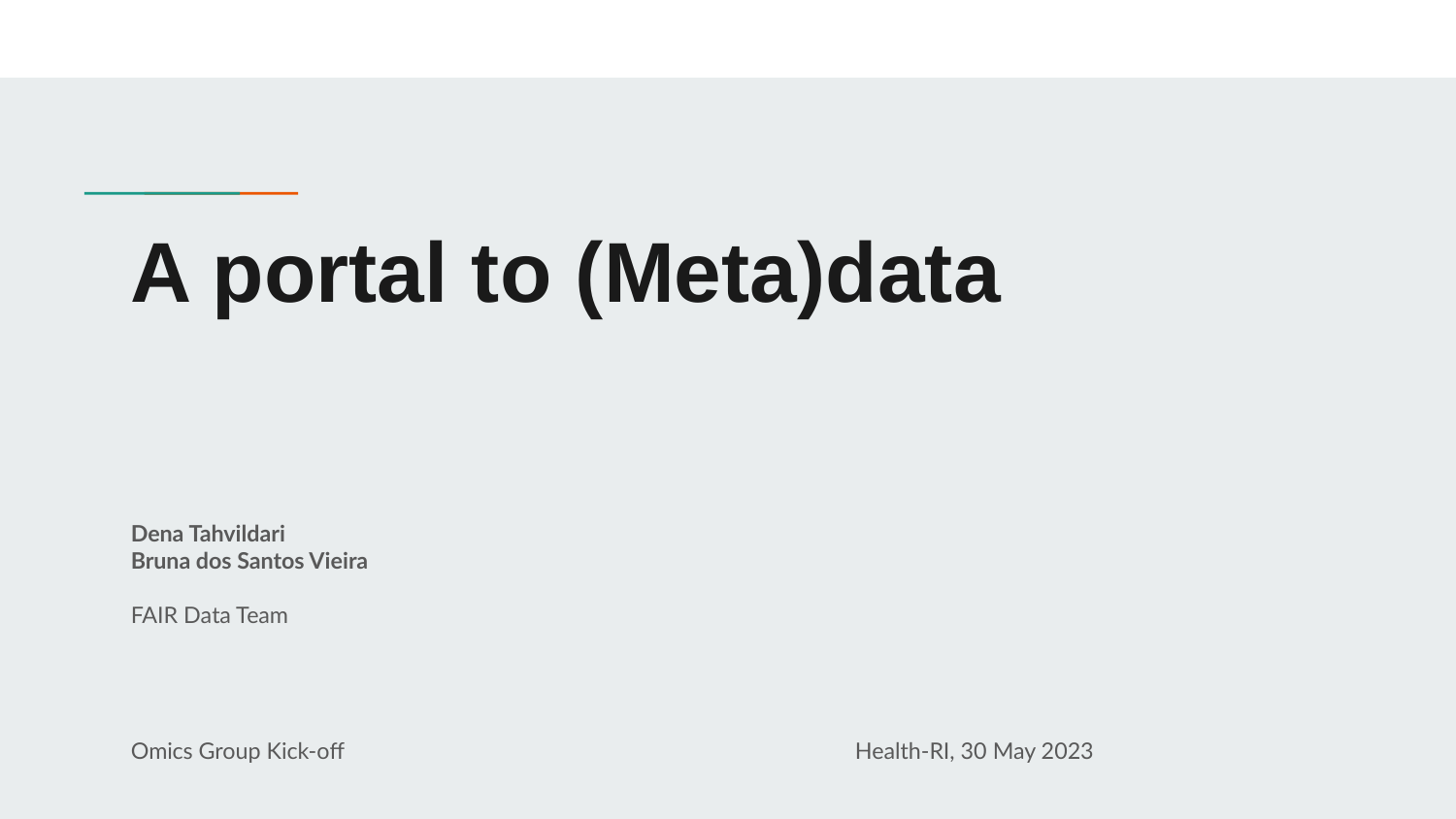

# A portal to (Meta)data
Dena Tahvildari
Bruna dos Santos Vieira

FAIR Data Team

Omics Group Kick-off                                                                                        Health-RI, 30 May 2023